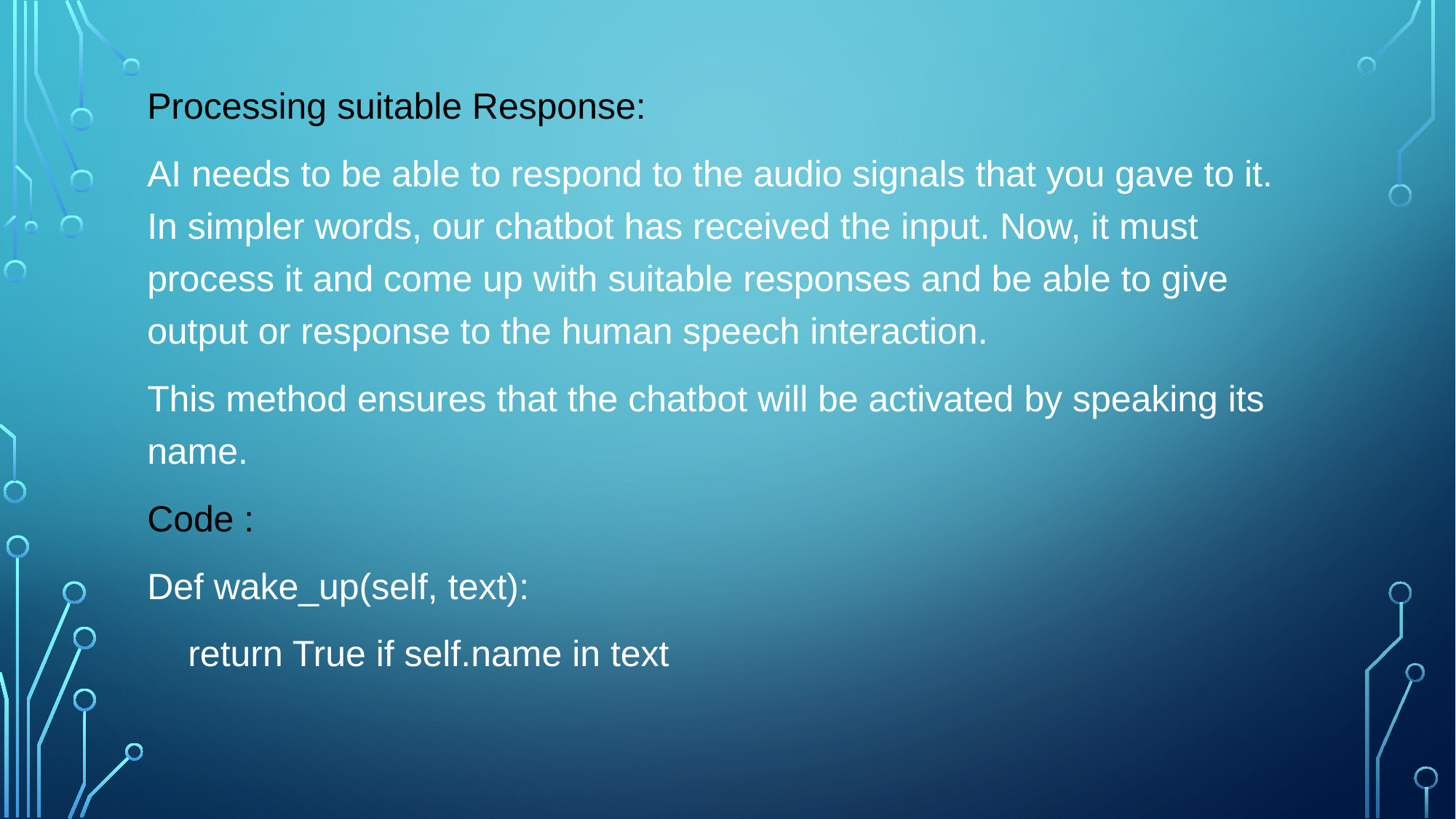

Processing suitable Response:
AI needs to be able to respond to the audio signals that you gave to it. In simpler words, our chatbot has received the input. Now, it must process it and come up with suitable responses and be able to give output or response to the human speech interaction.
This method ensures that the chatbot will be activated by speaking its name.
Code :
Def wake_up(self, text):
    return True if self.name in text
#